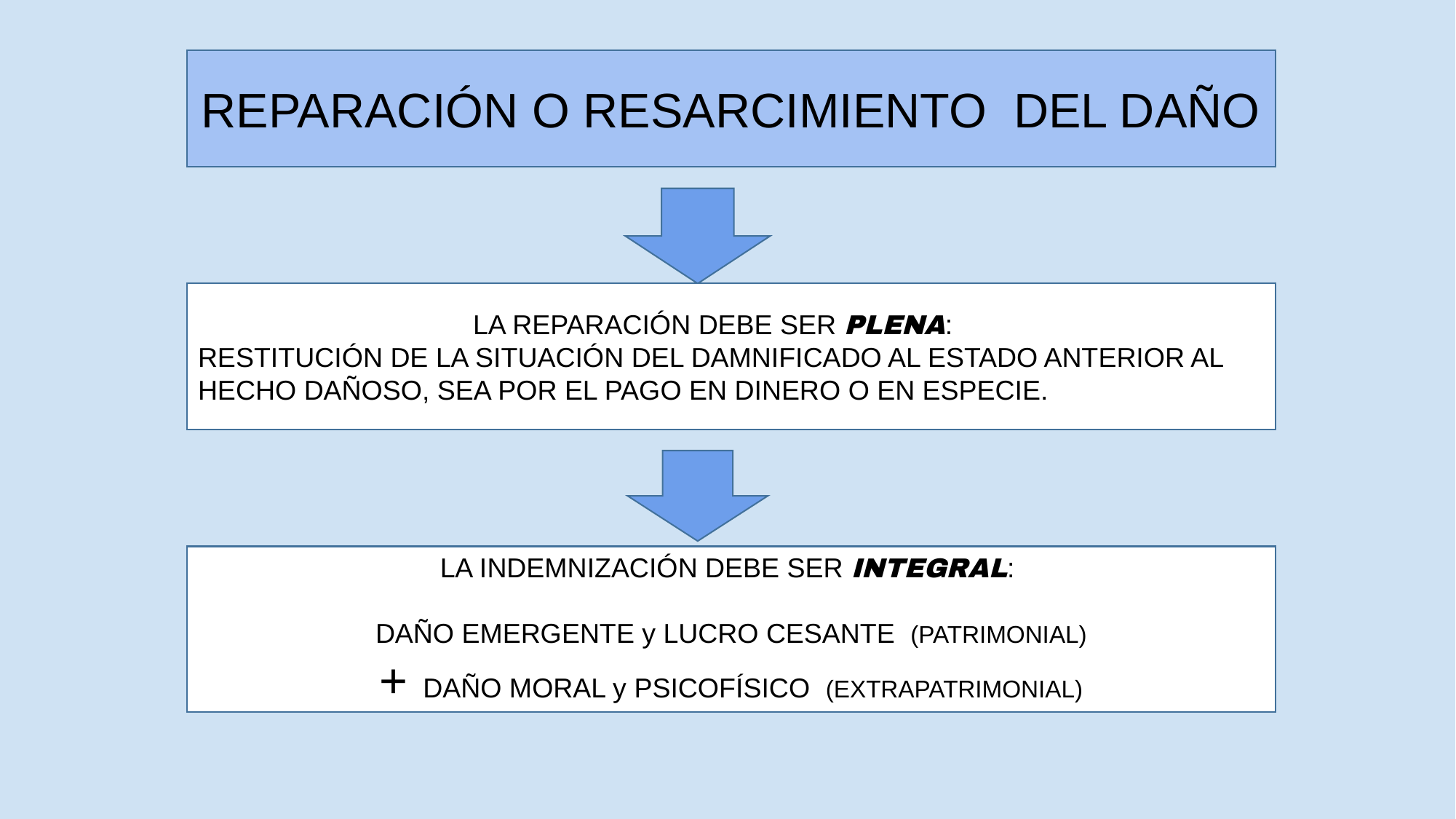

REPARACIÓN O RESARCIMIENTO  DEL DAÑO

                                    LA REPARACIÓN DEBE SER PLENA:
RESTITUCIÓN DE LA SITUACIÓN DEL DAMNIFICADO AL ESTADO ANTERIOR AL HECHO DAÑOSO, SEA POR EL PAGO EN DINERO O EN ESPECIE.

LA INDEMNIZACIÓN DEBE SER INTEGRAL:

DAÑO EMERGENTE y LUCRO CESANTE  (PATRIMONIAL)
+  DAÑO MORAL y PSICOFÍSICO  (EXTRAPATRIMONIAL)